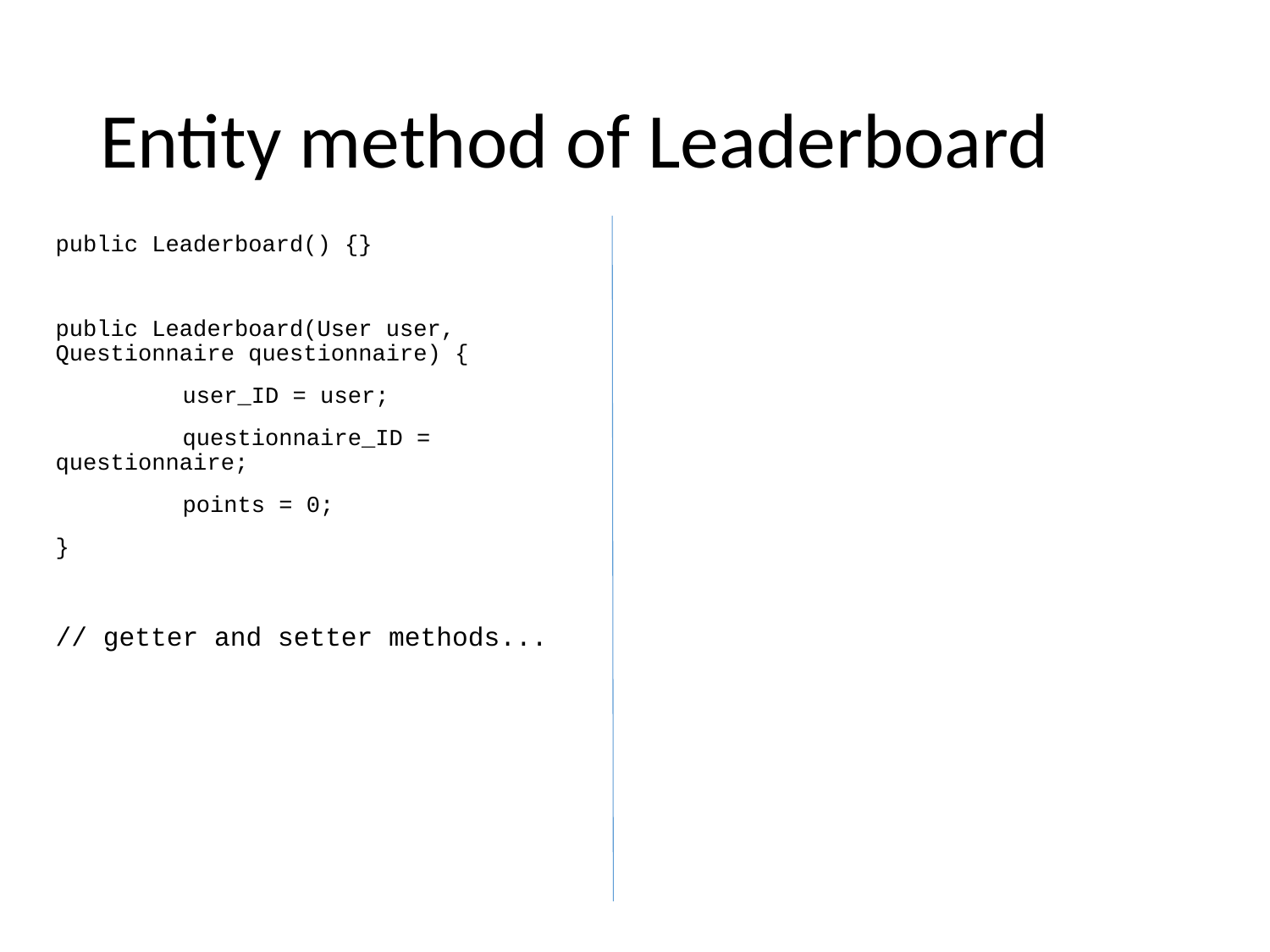

# Entity method of Leaderboard
public Leaderboard() {}

public Leaderboard(User user, Questionnaire questionnaire) {
	user_ID = user;
	questionnaire_ID = questionnaire;
	points = 0;
}

// getter and setter methods...